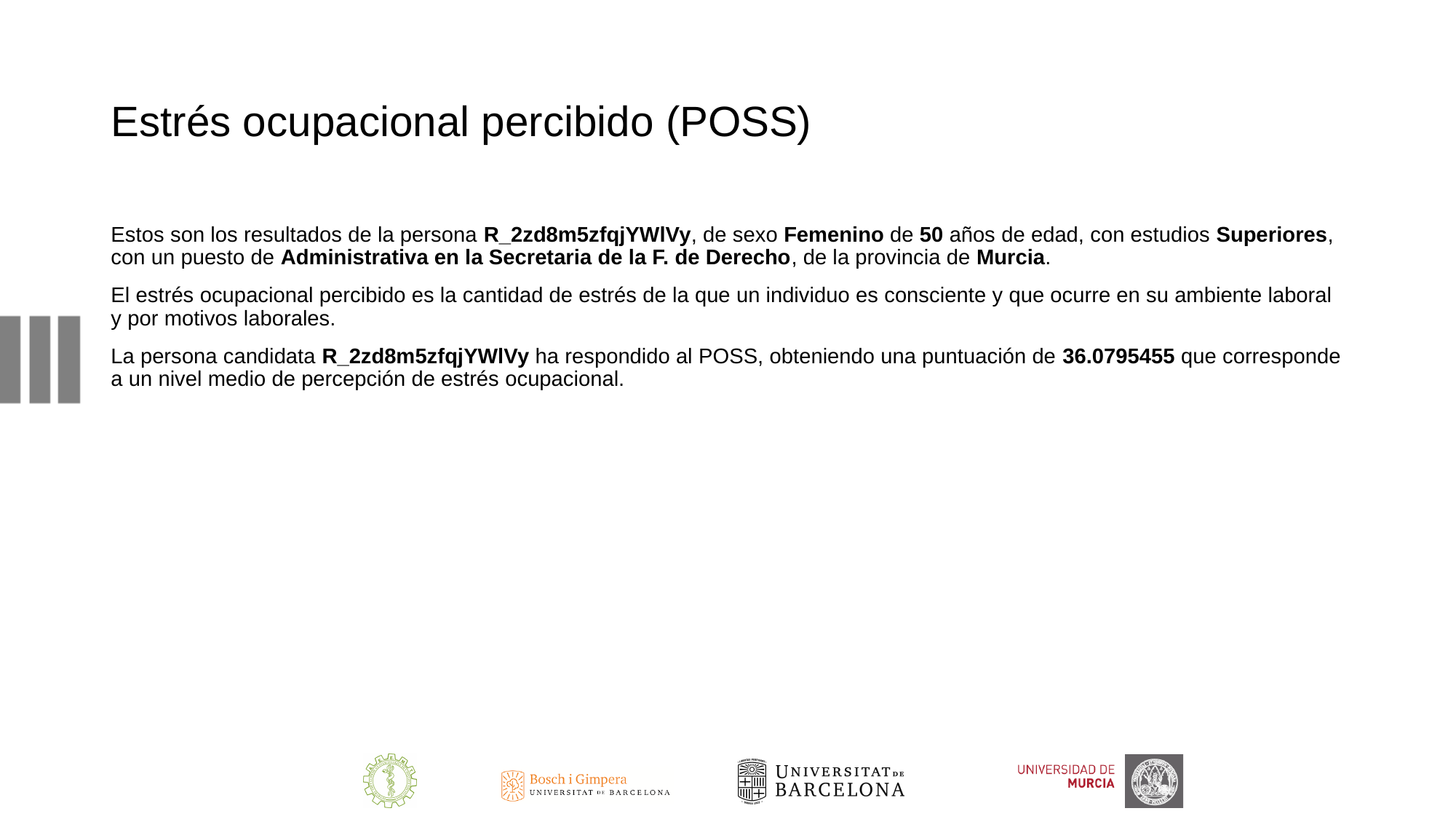

# Estrés ocupacional percibido (POSS)
Estos son los resultados de la persona R_2zd8m5zfqjYWlVy, de sexo Femenino de 50 años de edad, con estudios Superiores, con un puesto de Administrativa en la Secretaria de la F. de Derecho, de la provincia de Murcia.
El estrés ocupacional percibido es la cantidad de estrés de la que un individuo es consciente y que ocurre en su ambiente laboral y por motivos laborales.
La persona candidata R_2zd8m5zfqjYWlVy ha respondido al POSS, obteniendo una puntuación de 36.0795455 que corresponde a un nivel medio de percepción de estrés ocupacional.